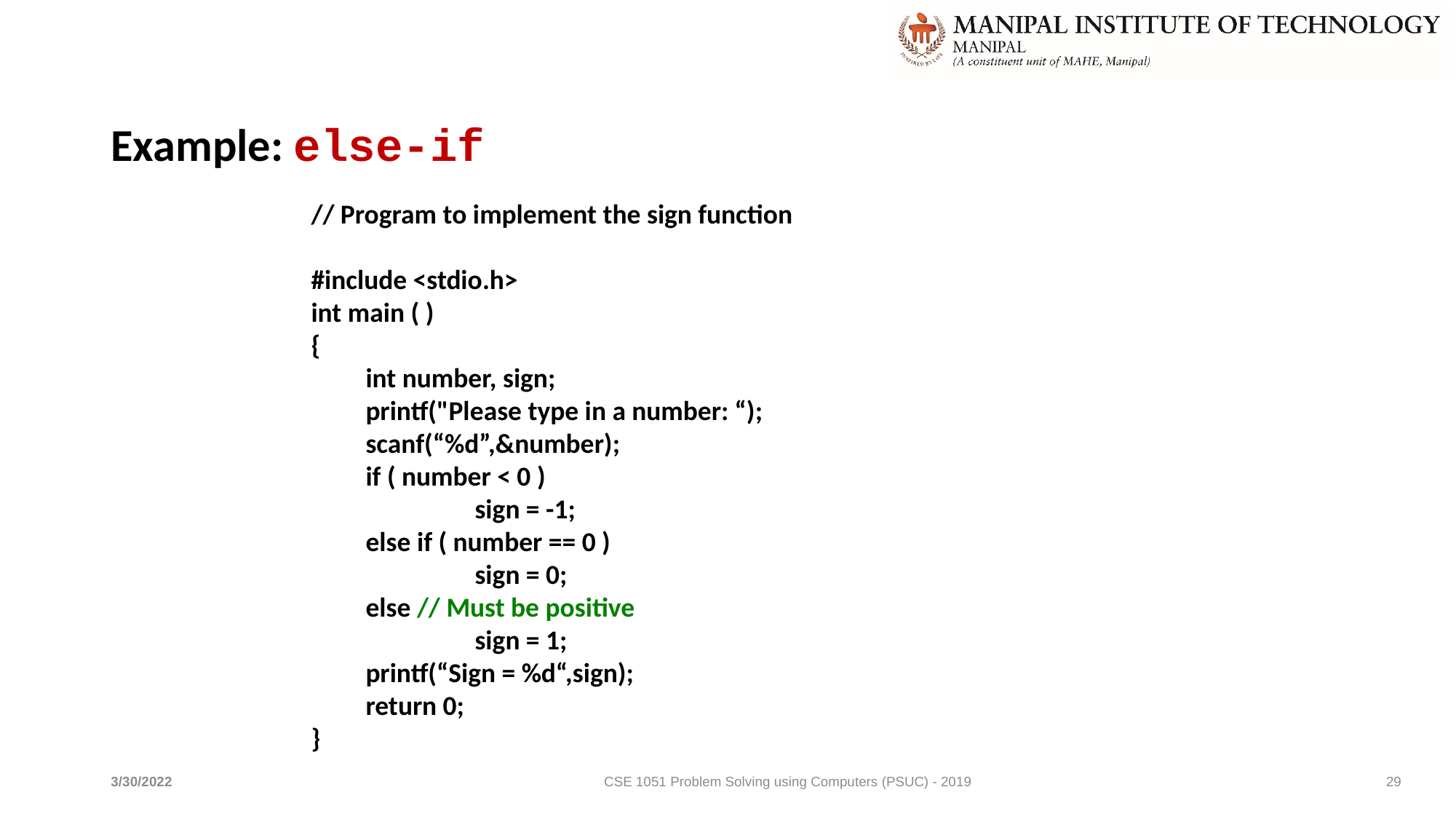

# Example: else-if

// Program to implement the sign function

#include <stdio.h>
int main ( )
{
int number, sign;
printf("Please type in a number: “);
scanf(“%d”,&number);
if ( number < 0 )
	sign = -1;
else if ( number == 0 )
	sign = 0;
else // Must be positive
	sign = 1;
printf(“Sign = %d“,sign);
return 0;
}
3/30/2022
CSE 1051 Problem Solving using Computers (PSUC) - 2019
29